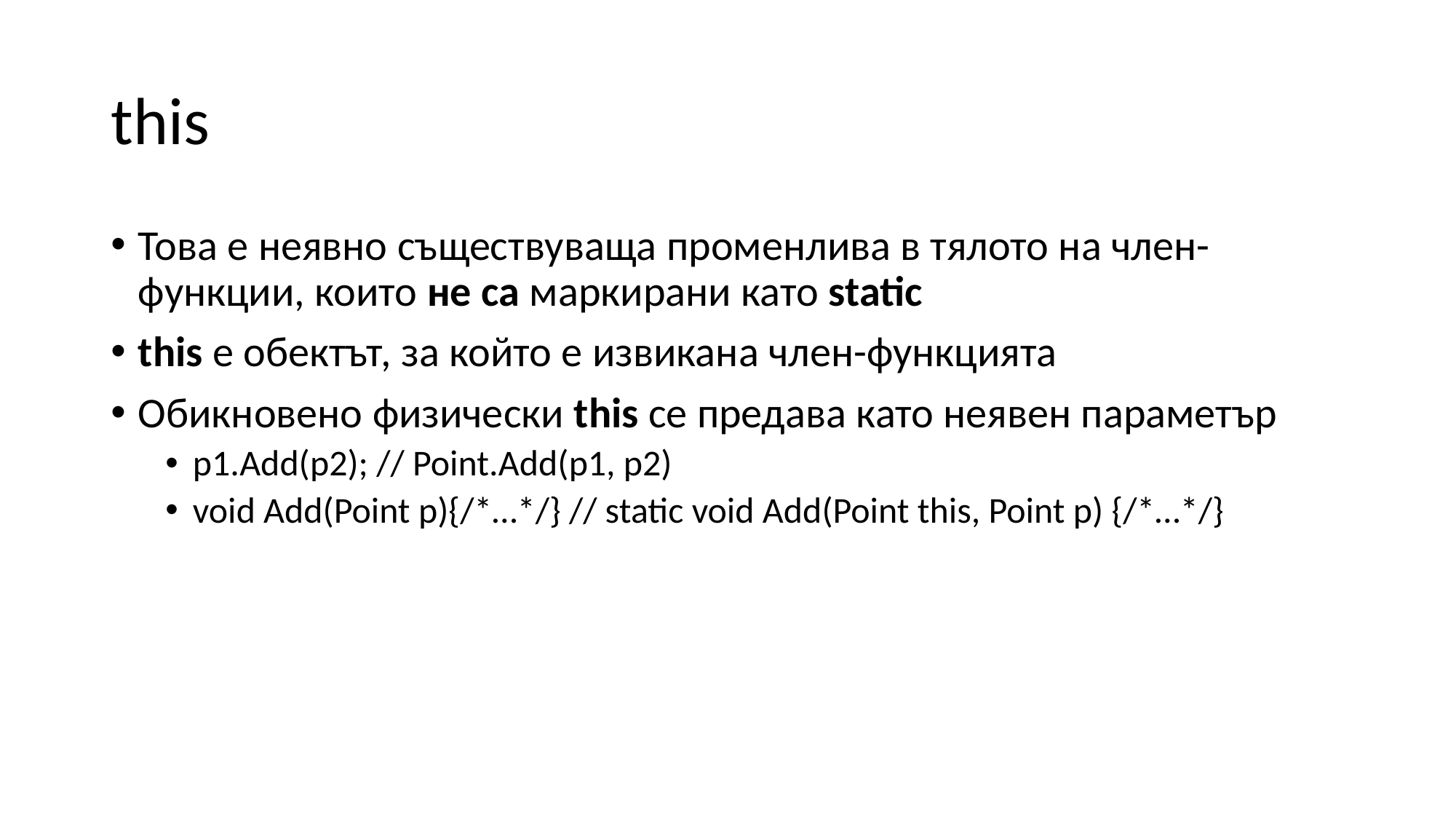

# this
Това е неявно съществуваща променлива в тялото на член-функции, които не са маркирани като static
this е обектът, за който е извикана член-функцията
Обикновено физически this се предава като неявен параметър
p1.Add(p2); // Point.Add(p1, p2)
void Add(Point p){/*…*/} // static void Add(Point this, Point p) {/*…*/}